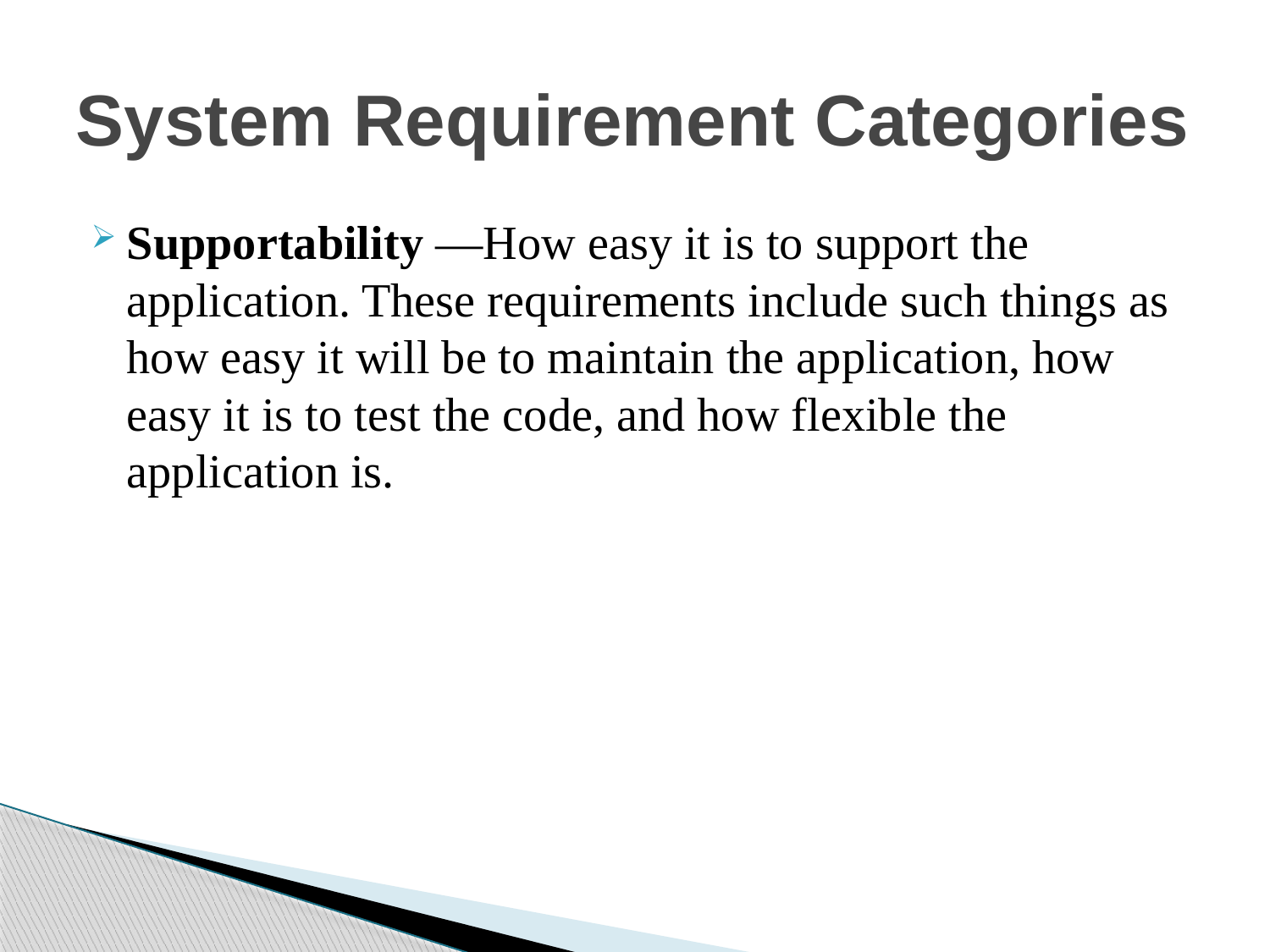

# System Requirement Categories
Supportability —How easy it is to support the application. These requirements include such things as how easy it will be to maintain the application, how easy it is to test the code, and how flexible the application is.